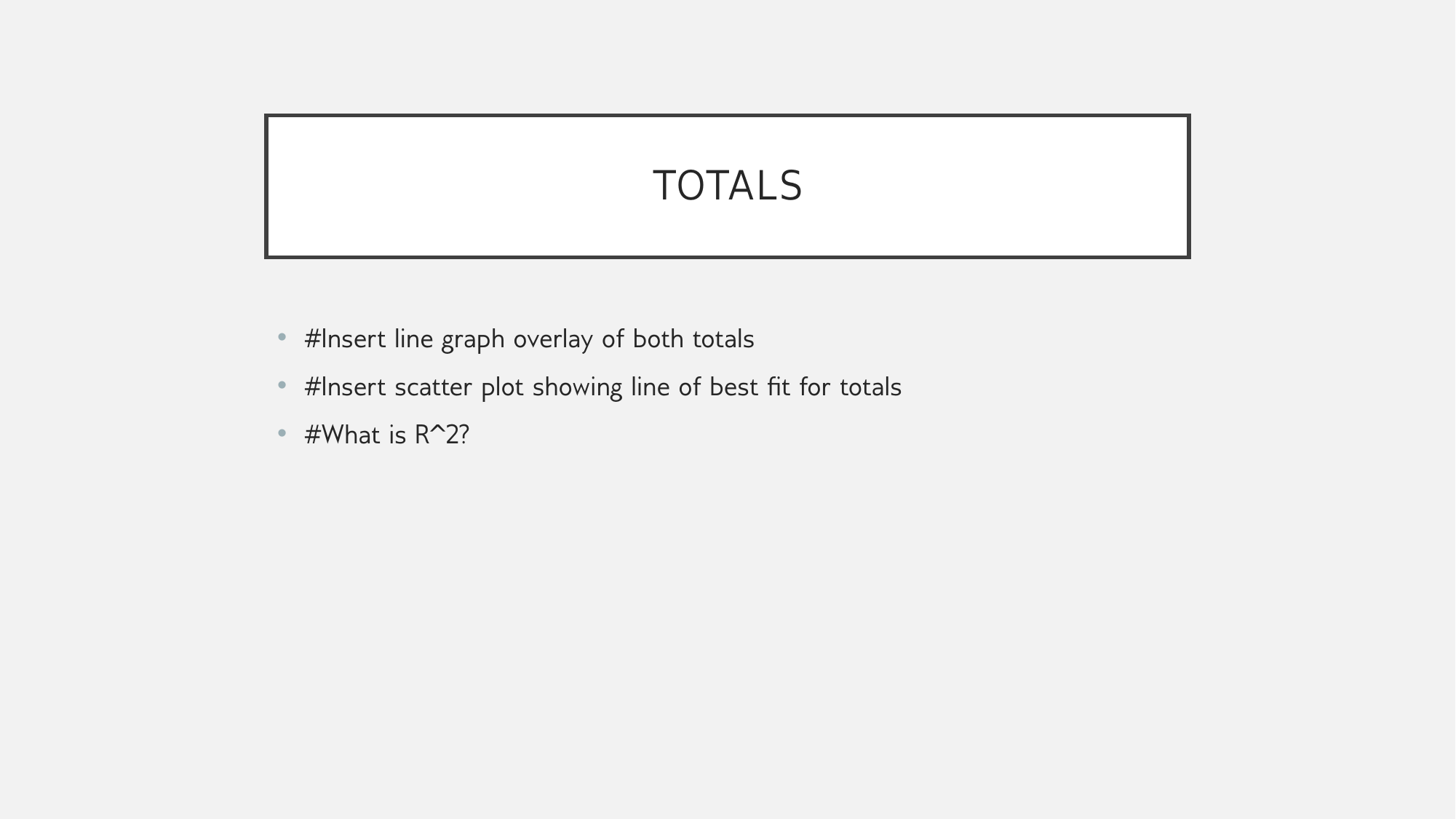

# ToTals
#Insert line graph overlay of both totals
#Insert scatter plot showing line of best fit for totals
#What is R^2?